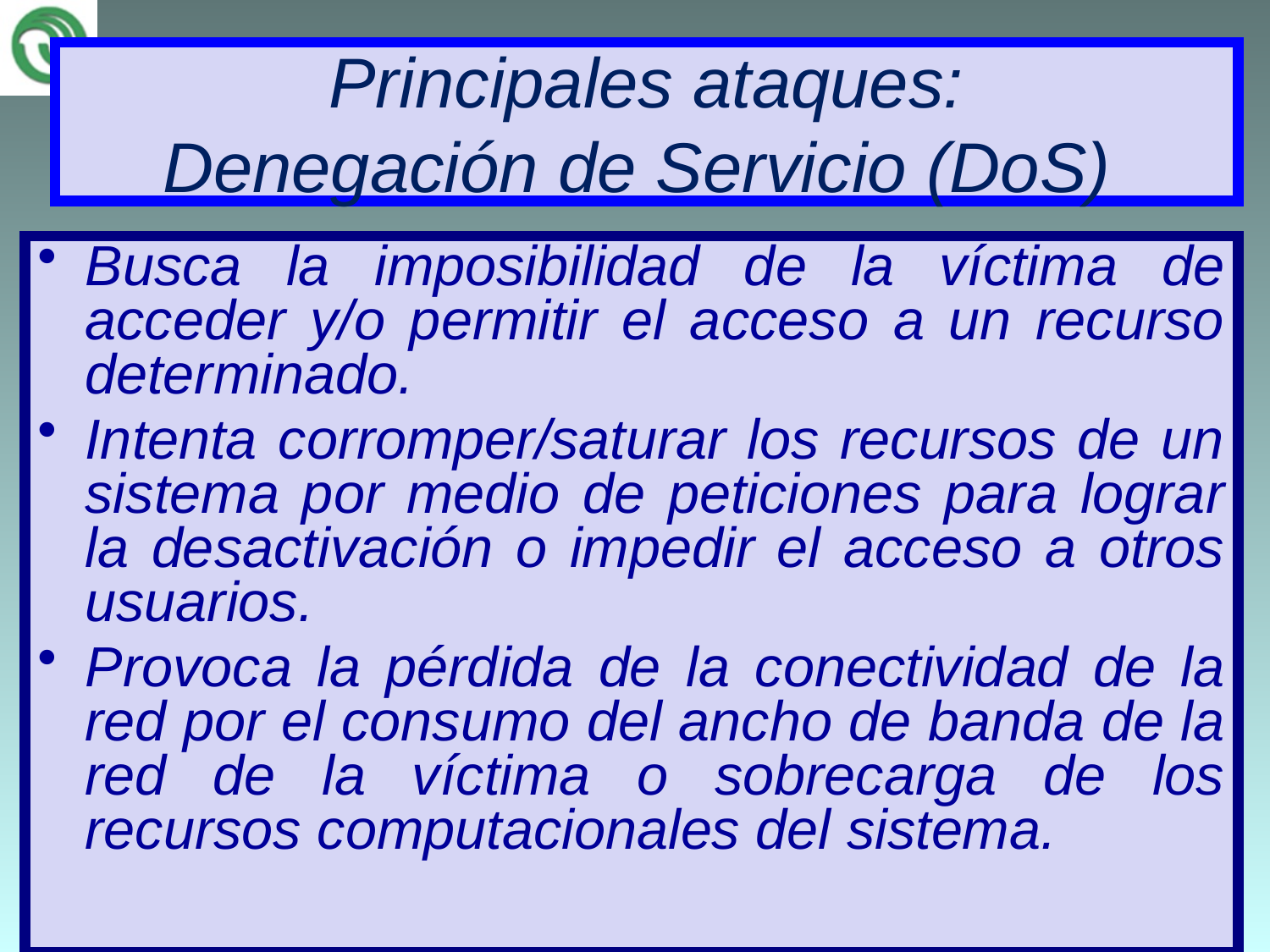

# Principales ataques: Denegación de Servicio (DoS)
Busca la imposibilidad de la víctima de acceder y/o permitir el acceso a un recurso determinado.
Intenta corromper/saturar los recursos de un sistema por medio de peticiones para lograr la desactivación o impedir el acceso a otros usuarios.
Provoca la pérdida de la conectividad de la red por el consumo del ancho de banda de la red de la víctima o sobrecarga de los recursos computacionales del sistema.
16/03/2020
3